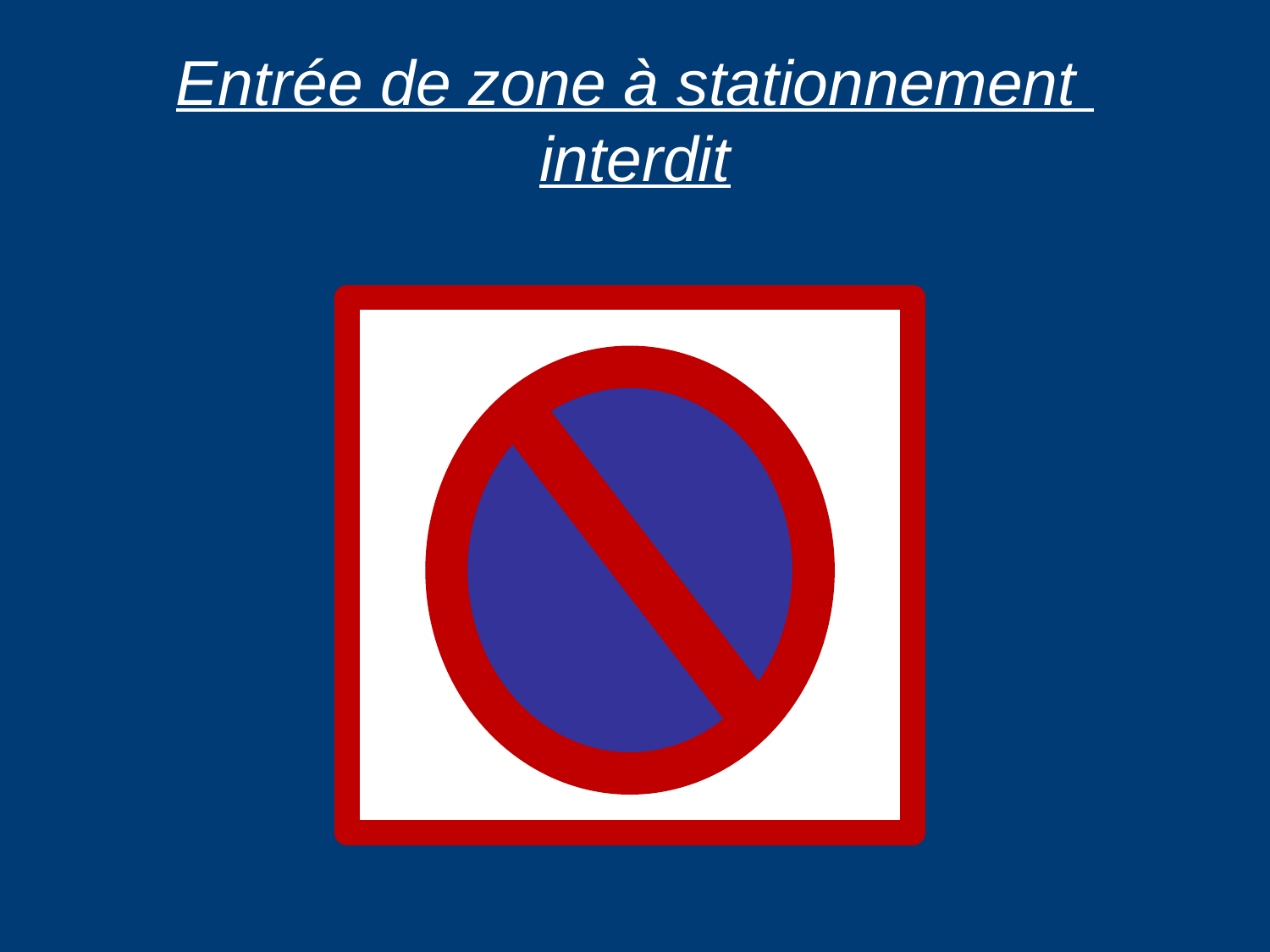

# Entrée de zone à stationnement  interdit